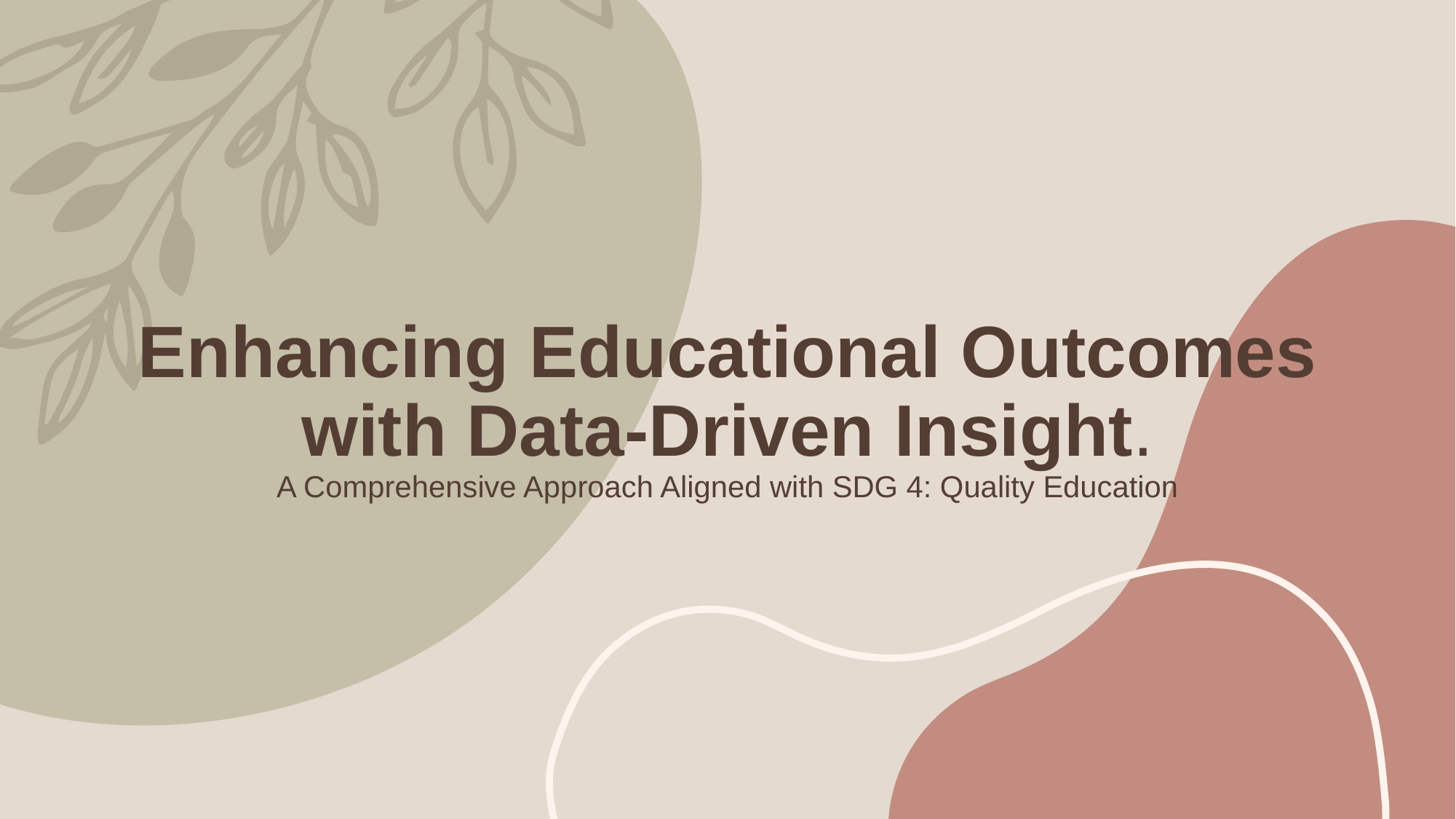

# Enhancing Educational Outcomes with Data-Driven Insight. A Comprehensive Approach Aligned with SDG 4: Quality Education